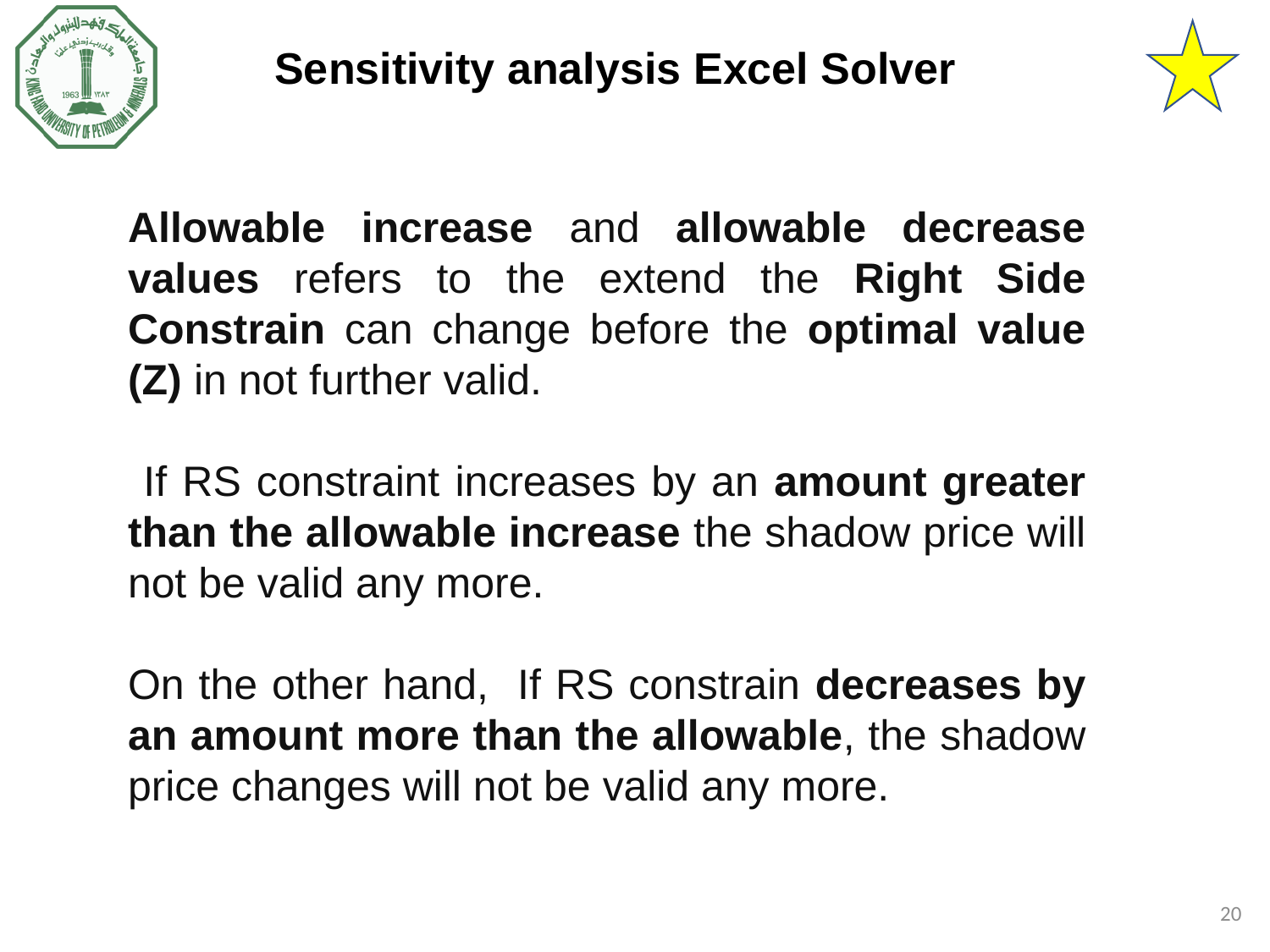

Sensitivity analysis Excel Solver
Allowable increase and allowable decrease values refers to the extend the Right Side Constrain can change before the optimal value (Z) in not further valid.

 If RS constraint increases by an amount greater than the allowable increase the shadow price will not be valid any more.

On the other hand,  If RS constrain decreases by an amount more than the allowable, the shadow price changes will not be valid any more.
20